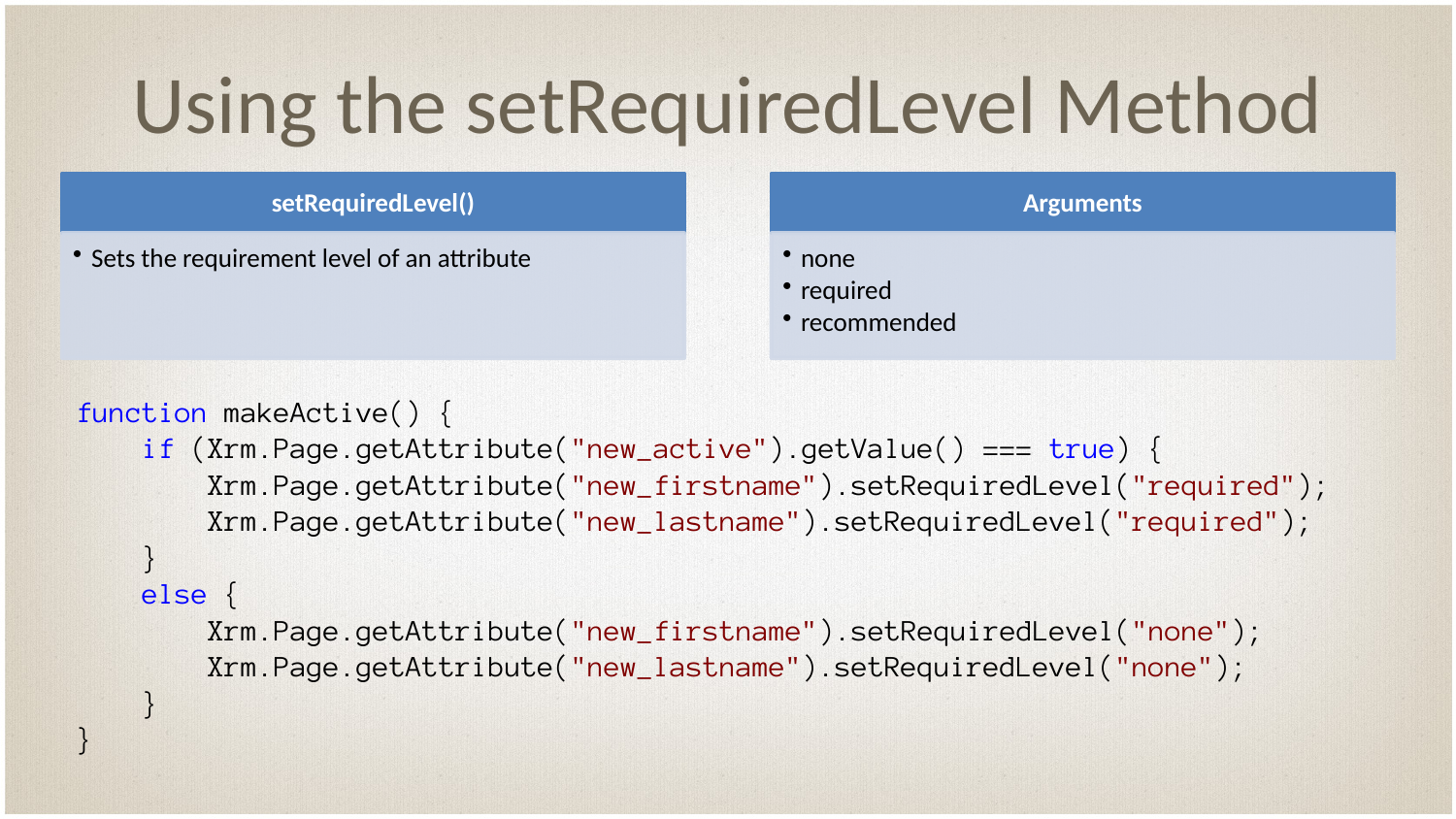

# Using the setRequiredLevel Method
setRequiredLevel()
Sets the requirement level of an attribute
Arguments
none
required
recommended
function makeActive() {
    if (Xrm.Page.getAttribute("new_active").getValue() === true) {
        Xrm.Page.getAttribute("new_firstname").setRequiredLevel("required");
        Xrm.Page.getAttribute("new_lastname").setRequiredLevel("required");
    }
    else {
        Xrm.Page.getAttribute("new_firstname").setRequiredLevel("none");
        Xrm.Page.getAttribute("new_lastname").setRequiredLevel("none");
    }
}